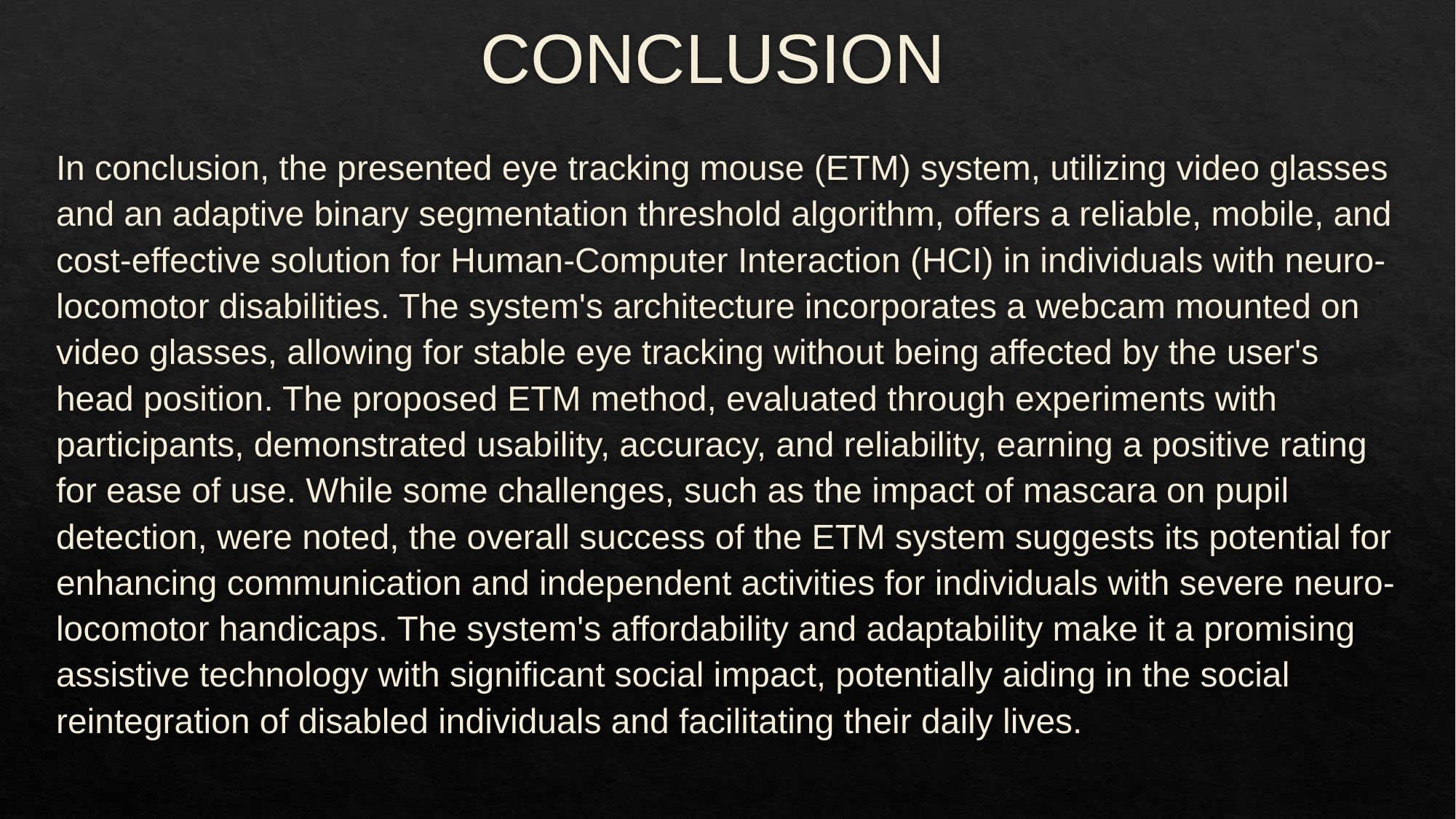

# CONCLUSION
In conclusion, the presented eye tracking mouse (ETM) system, utilizing video glasses and an adaptive binary segmentation threshold algorithm, offers a reliable, mobile, and cost-effective solution for Human-Computer Interaction (HCI) in individuals with neuro-locomotor disabilities. The system's architecture incorporates a webcam mounted on video glasses, allowing for stable eye tracking without being affected by the user's head position. The proposed ETM method, evaluated through experiments with participants, demonstrated usability, accuracy, and reliability, earning a positive rating for ease of use. While some challenges, such as the impact of mascara on pupil detection, were noted, the overall success of the ETM system suggests its potential for enhancing communication and independent activities for individuals with severe neuro-locomotor handicaps. The system's affordability and adaptability make it a promising assistive technology with significant social impact, potentially aiding in the social reintegration of disabled individuals and facilitating their daily lives.